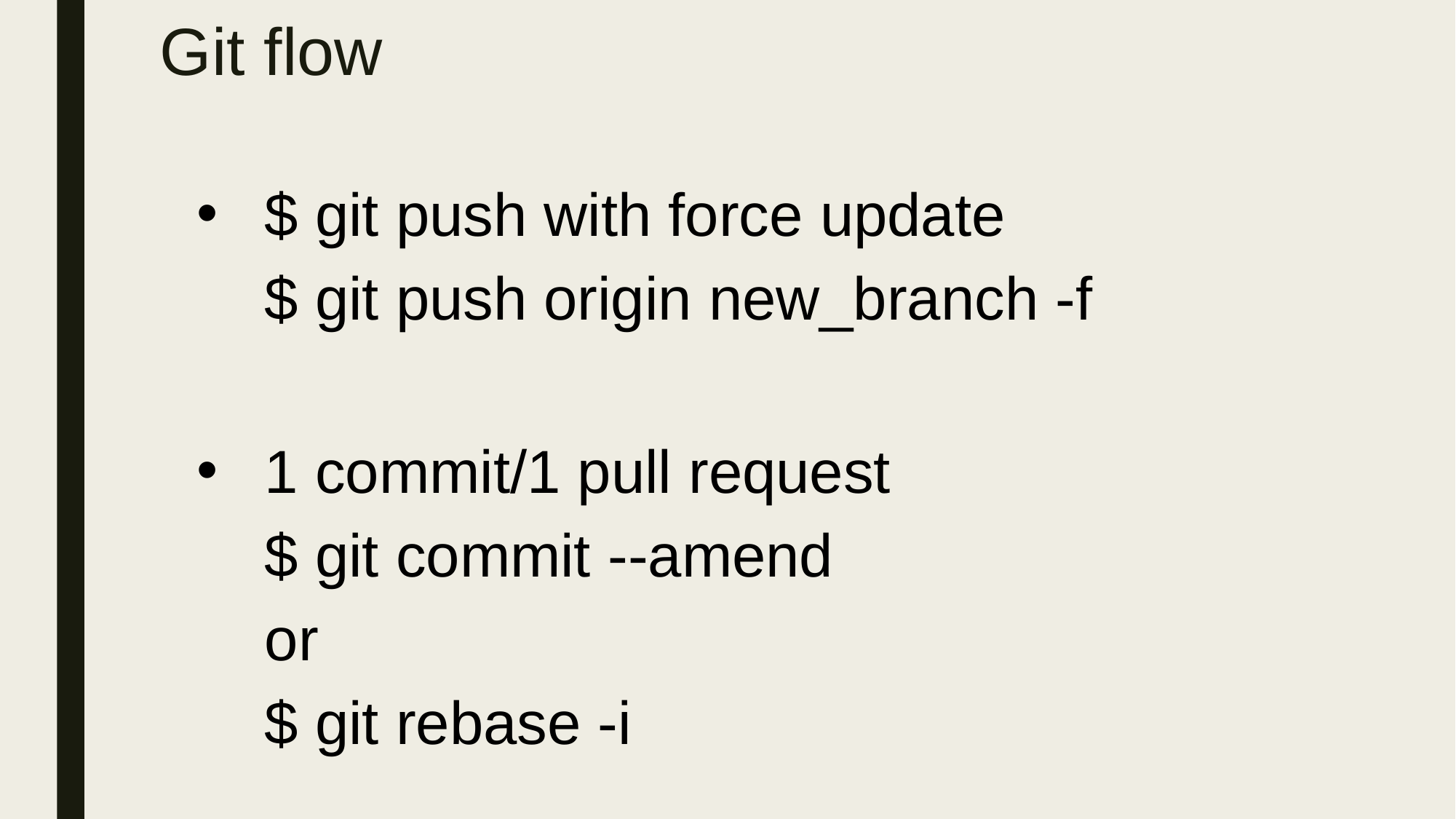

# Git flow
$ git push with force update
$ git push origin new_branch -f

1 commit/1 pull request
$ git commit --amend
or
$ git rebase -i